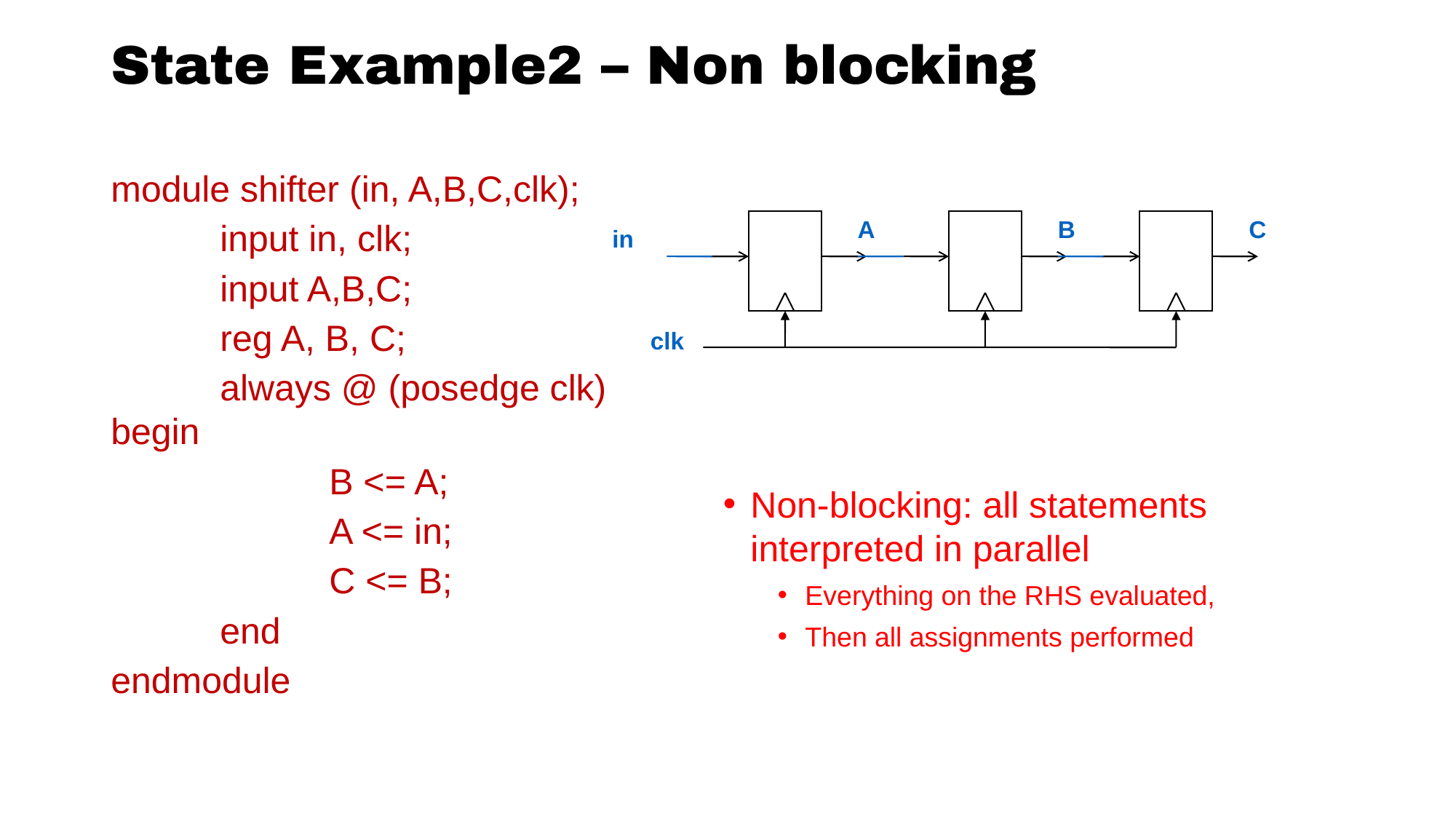

# State Example2 – Non blocking
module shifter (in, A,B,C,clk);
	input in, clk;
	input A,B,C;
	reg A, B, C;
	always @ (posedge clk) begin
		B <= A;
		A <= in;
		C <= B;
	end
endmodule

A
B
C

in

clk

Non-blocking: all statements interpreted in parallel
Everything on the RHS evaluated,
Then all assignments performed